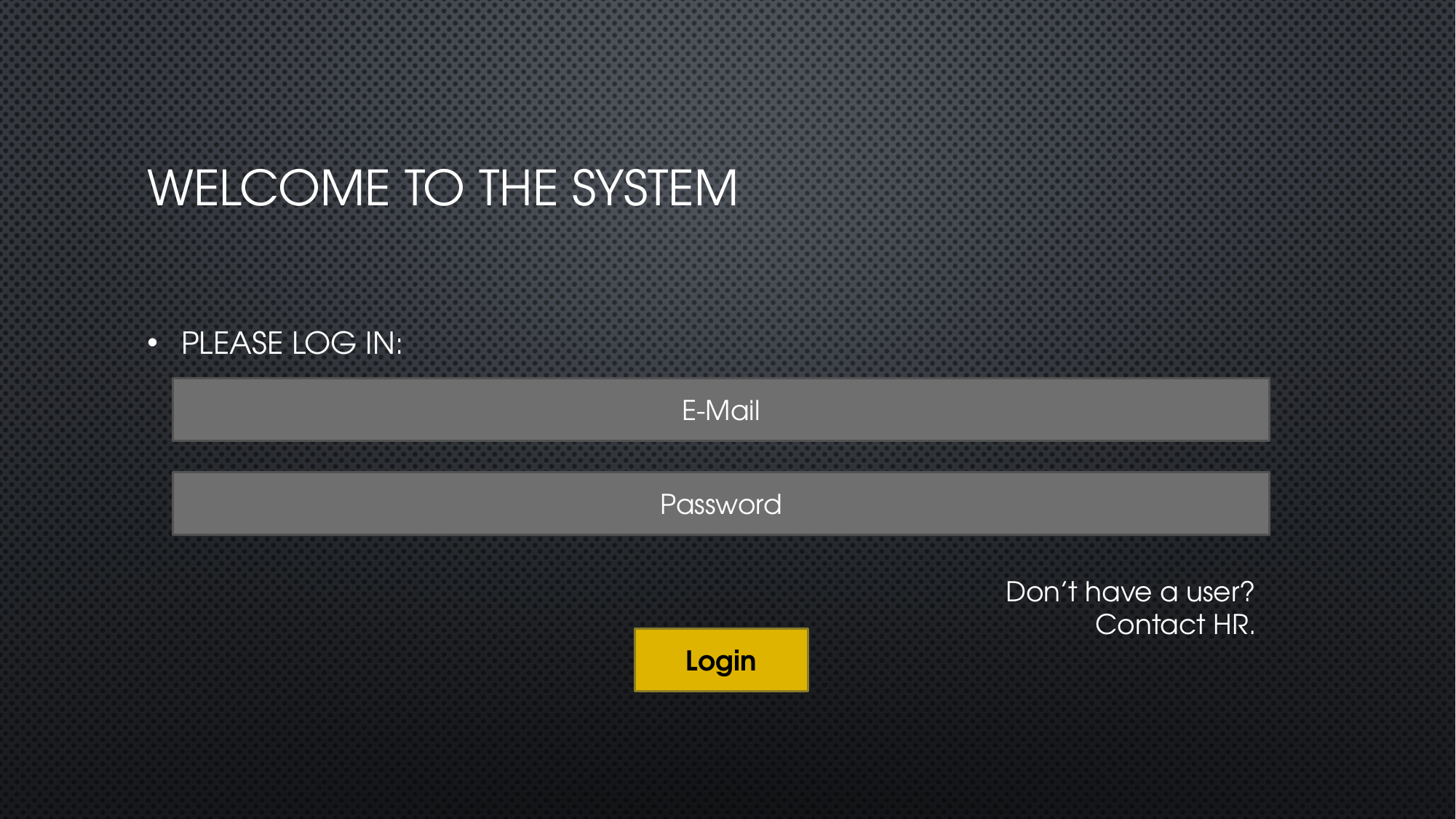

# Welcome to the system
Please log in:
E-Mail
Password
Don’t have a user?
Contact HR.
Login